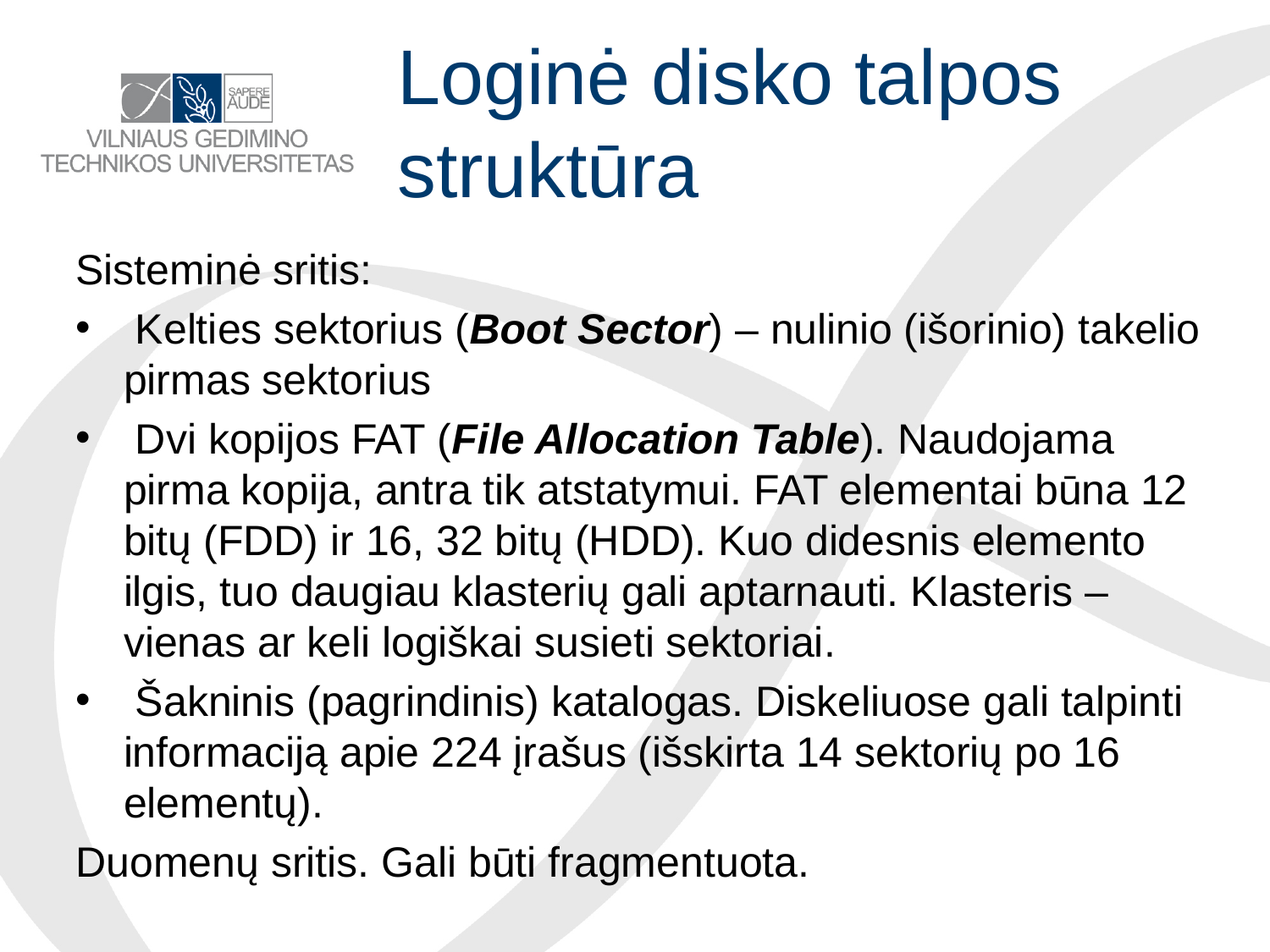

# Loginė disko talpos struktūra
Sisteminė sritis:
 Kelties sektorius (Boot Sector) – nulinio (išorinio) takelio pirmas sektorius
 Dvi kopijos FAT (File Allocation Table). Naudojama pirma kopija, antra tik atstatymui. FAT elementai būna 12 bitų (FDD) ir 16, 32 bitų (HDD). Kuo didesnis elemento ilgis, tuo daugiau klasterių gali aptarnauti. Klasteris – vienas ar keli logiškai susieti sektoriai.
 Šakninis (pagrindinis) katalogas. Diskeliuose gali talpinti informaciją apie 224 įrašus (išskirta 14 sektorių po 16 elementų).
Duomenų sritis. Gali būti fragmentuota.